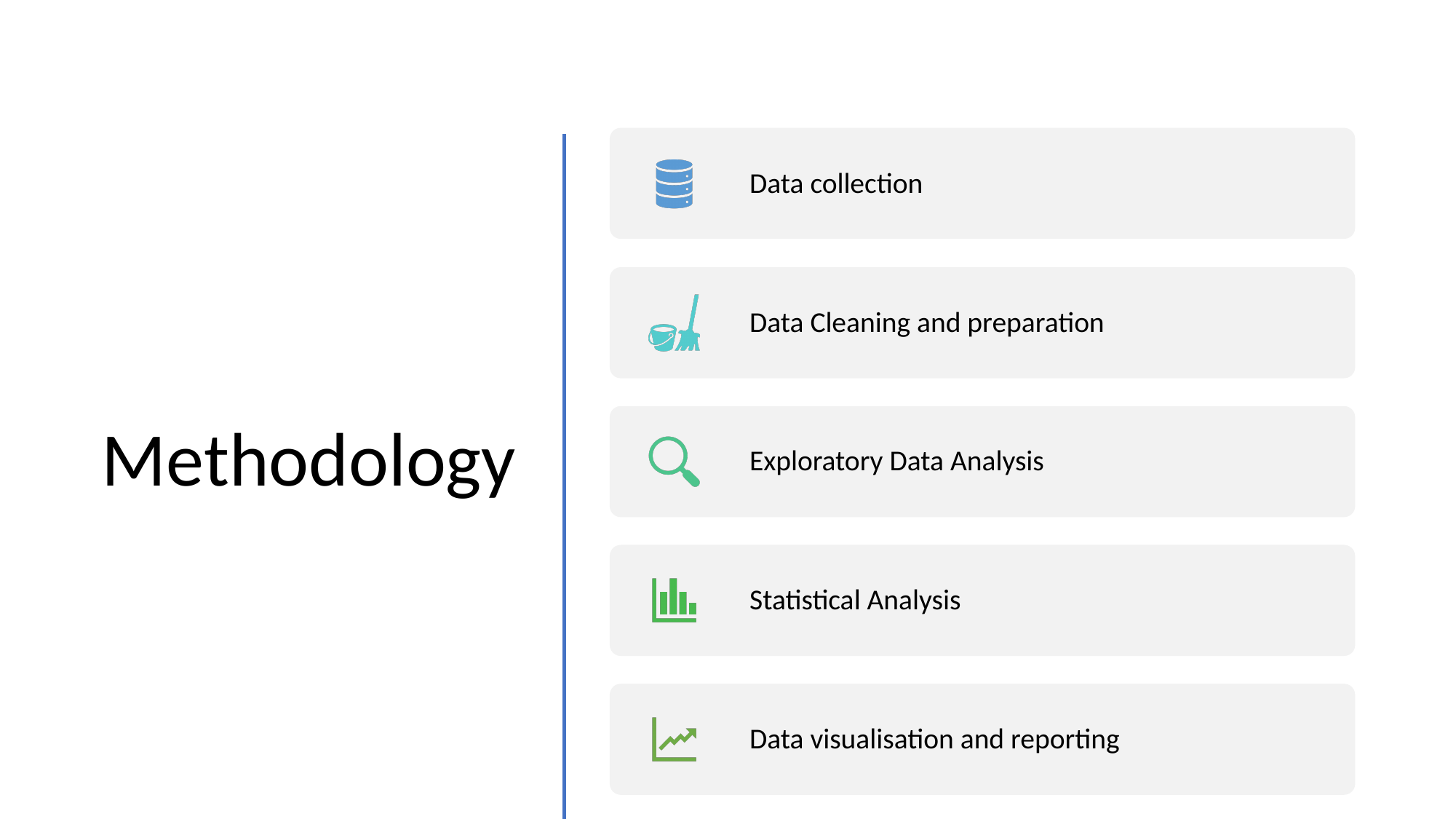

# Methodology
Data collection
Data Cleaning and preparation
Exploratory Data Analysis
Statistical Analysis
Data visualisation and reporting